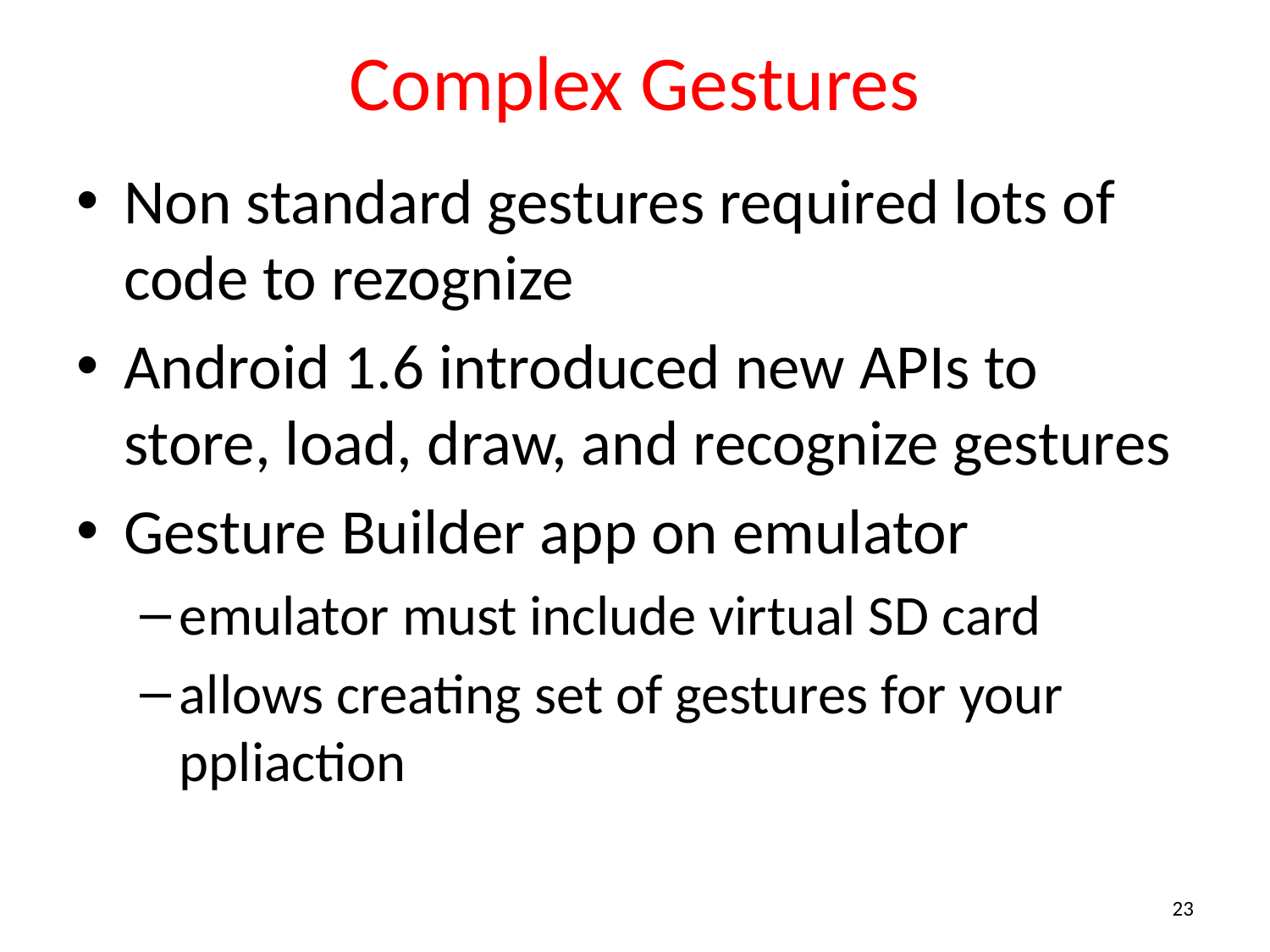

# Complex Gestures
Non standard gestures required lots of code to rezognize
Android 1.6 introduced new APIs to store, load, draw, and recognize gestures
Gesture Builder app on emulator
emulator must include virtual SD card
allows creating set of gestures for your ppliaction
23